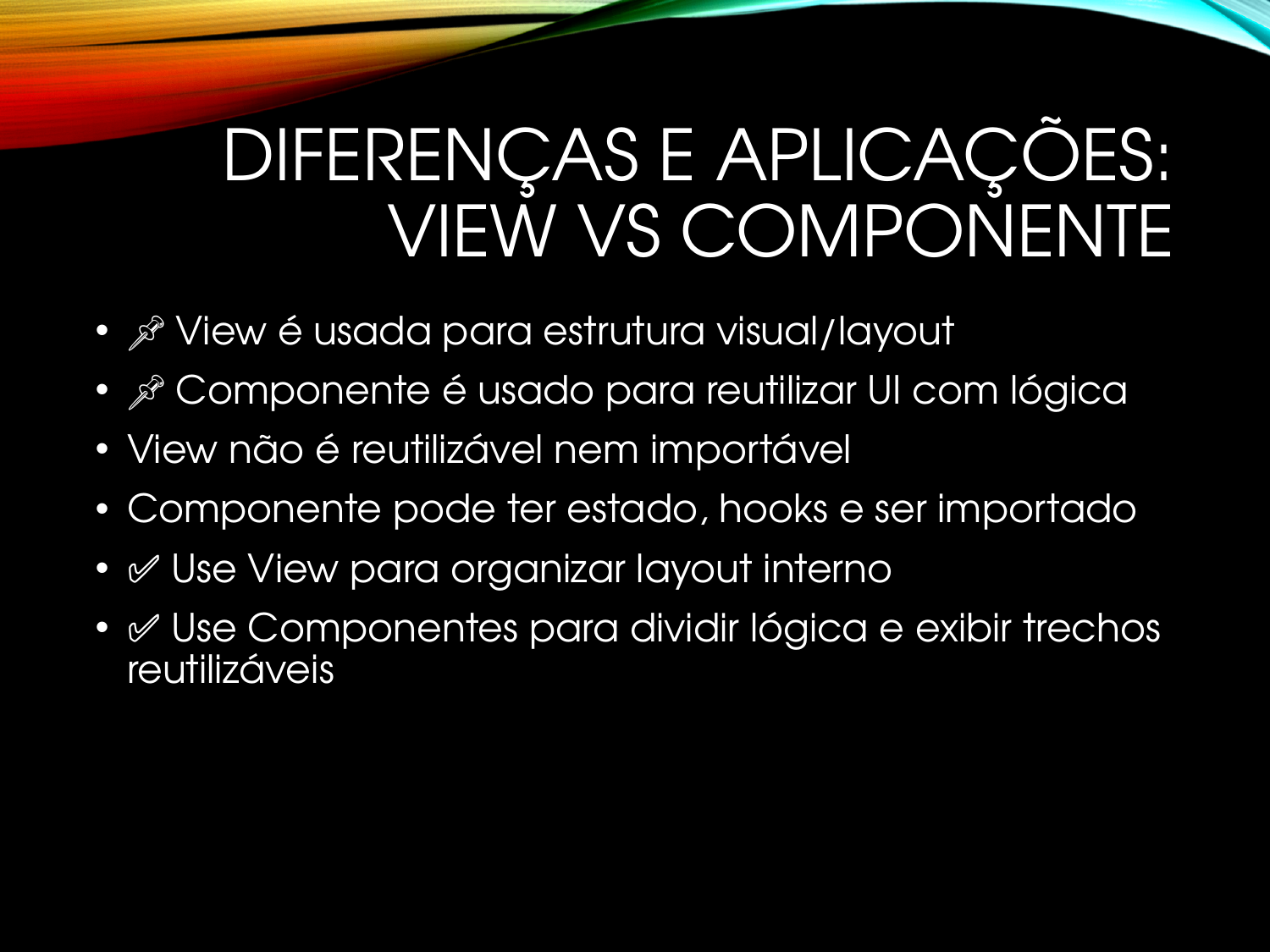

# Diferenças e Aplicações: View vs Componente
📌 View é usada para estrutura visual/layout
📌 Componente é usado para reutilizar UI com lógica
View não é reutilizável nem importável
Componente pode ter estado, hooks e ser importado
✅ Use View para organizar layout interno
✅ Use Componentes para dividir lógica e exibir trechos reutilizáveis